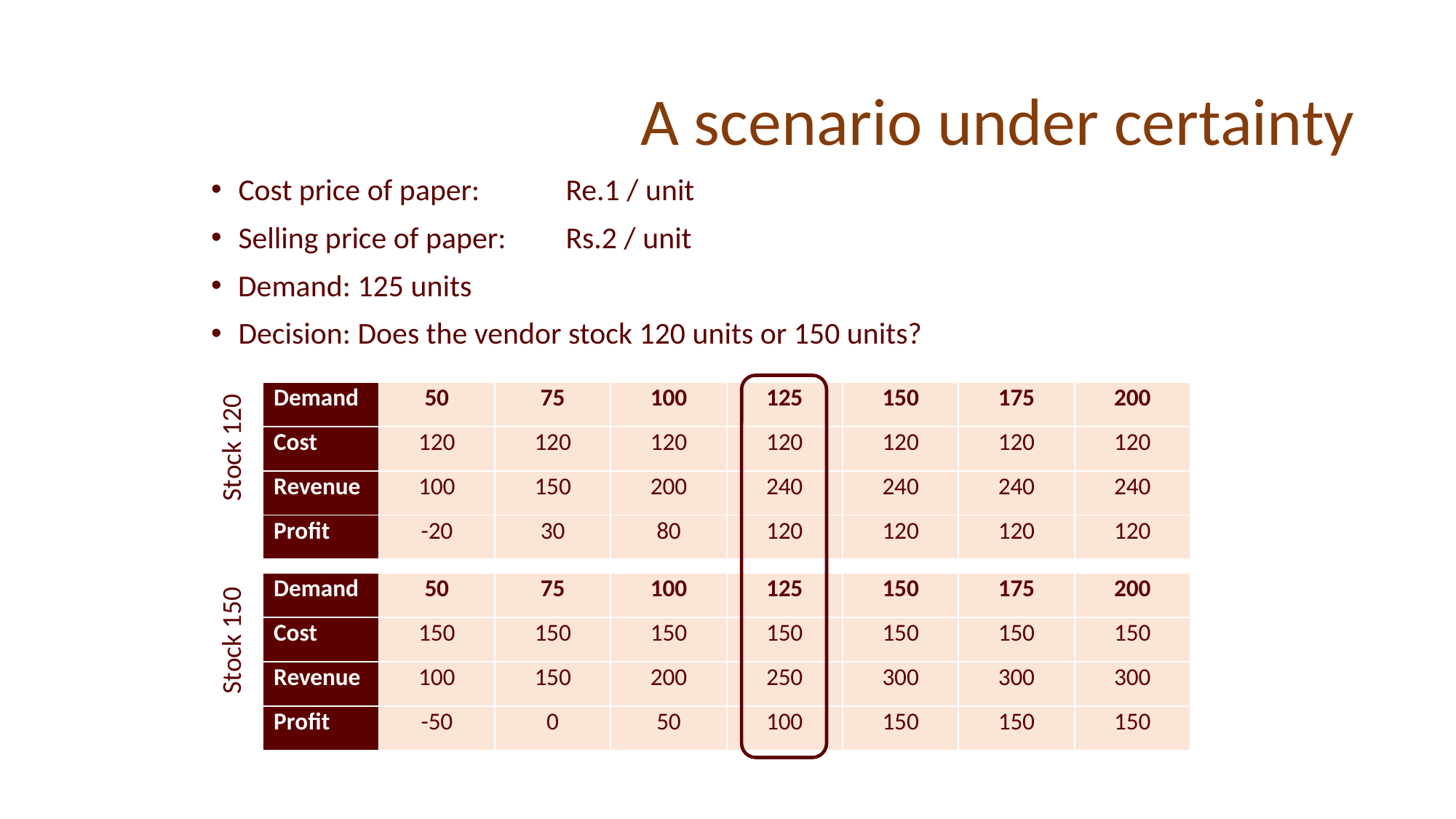

# An uncertain scenario
A scenario under certainty
Cost price of paper:	Re.1 / unit
Selling price of paper: 	Rs.2 / unit
Demand can be anything between 50 units and 200 units
Decision: Does the vendor stock 120 units or 150 units?

Demand: 125 units

| Demand | 50 | 75 | 100 | 125 | 150 | 175 | 200 |
| --- | --- | --- | --- | --- | --- | --- | --- |
| Cost | 120 | 120 | 120 | 120 | 120 | 120 | 120 |
| Revenue | 100 | 150 | 200 | 240 | 240 | 240 | 240 |
| Profit | -20 | 30 | 80 | 120 | 120 | 120 | 120 |
Stock 120

|  | Stock 120 | Stock 150 |
| --- | --- | --- |
| Revenue | 240 | 250 |
| Cost | 120 | 150 |
| Profit | 120 | 100 |
| Demand | 50 | 75 | 100 | 125 | 150 | 175 | 200 |
| --- | --- | --- | --- | --- | --- | --- | --- |
| Cost | 150 | 150 | 150 | 150 | 150 | 150 | 150 |
| Revenue | 100 | 150 | 200 | 250 | 300 | 300 | 300 |
| Profit | -50 | 0 | 50 | 100 | 150 | 150 | 150 |
Stock 150